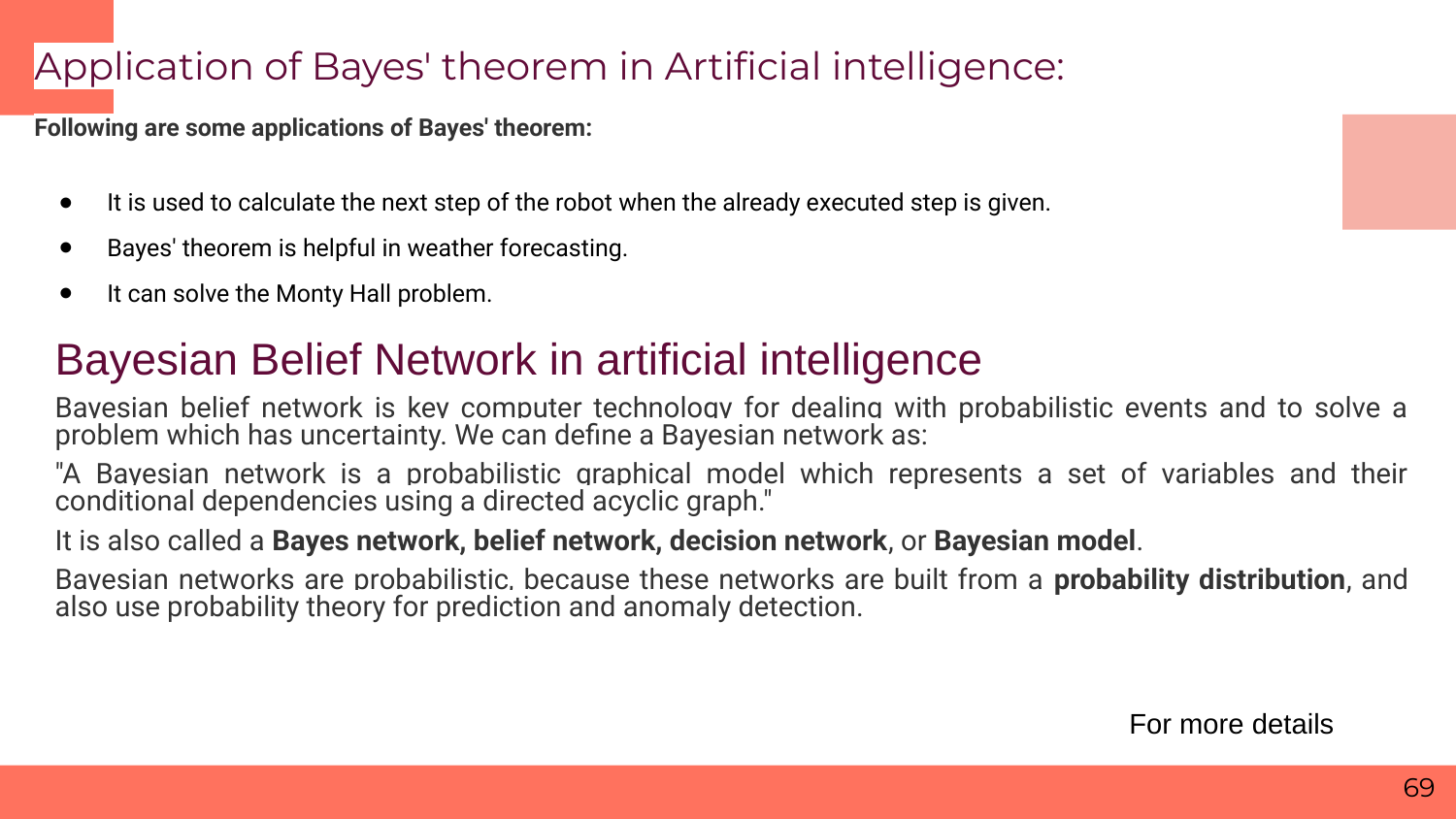

Application of Bayes' theorem in Artificial intelligence:
Following are some applications of Bayes' theorem:
It is used to calculate the next step of the robot when the already executed step is given.
Bayes' theorem is helpful in weather forecasting.
It can solve the Monty Hall problem.
Bayesian Belief Network in artificial intelligence
Bayesian belief network is key computer technology for dealing with probabilistic events and to solve a problem which has uncertainty. We can define a Bayesian network as:
"A Bayesian network is a probabilistic graphical model which represents a set of variables and their conditional dependencies using a directed acyclic graph."
It is also called a Bayes network, belief network, decision network, or Bayesian model.
Bayesian networks are probabilistic, because these networks are built from a probability distribution, and also use probability theory for prediction and anomaly detection.

For more details
69